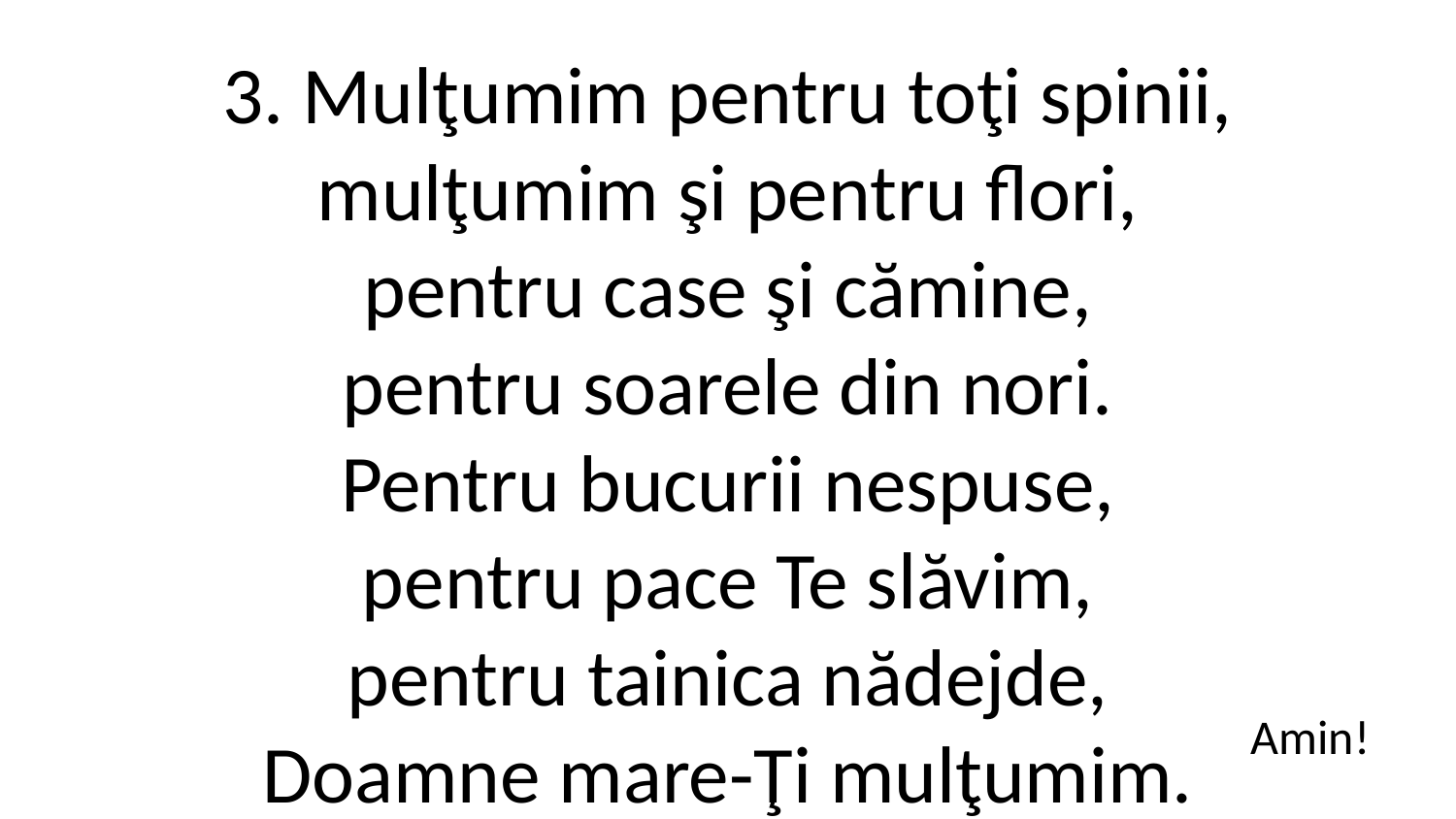

3. Mulţumim pentru toţi spinii,
mulţumim şi pentru flori,
pentru case şi cămine,
pentru soarele din nori.
Pentru bucurii nespuse,
pentru pace Te slăvim,
pentru tainica nădejde,
Doamne mare-Ţi mulţumim.

Amin!